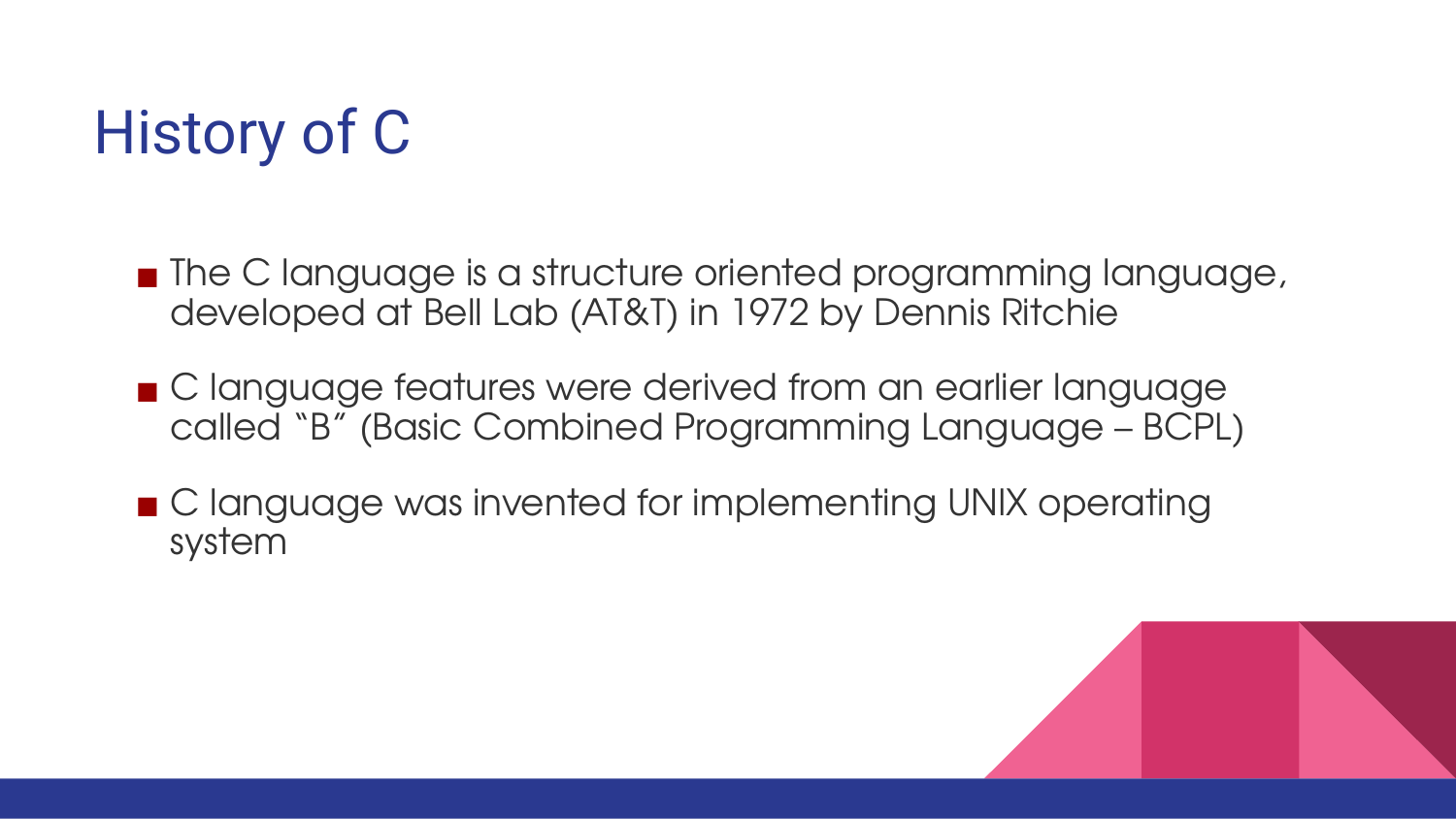

# History of C
The C language is a structure oriented programming language, developed at Bell Lab (AT&T) in 1972 by Dennis Ritchie
C language features were derived from an earlier language called “B” (Basic Combined Programming Language – BCPL)
C language was invented for implementing UNIX operating system